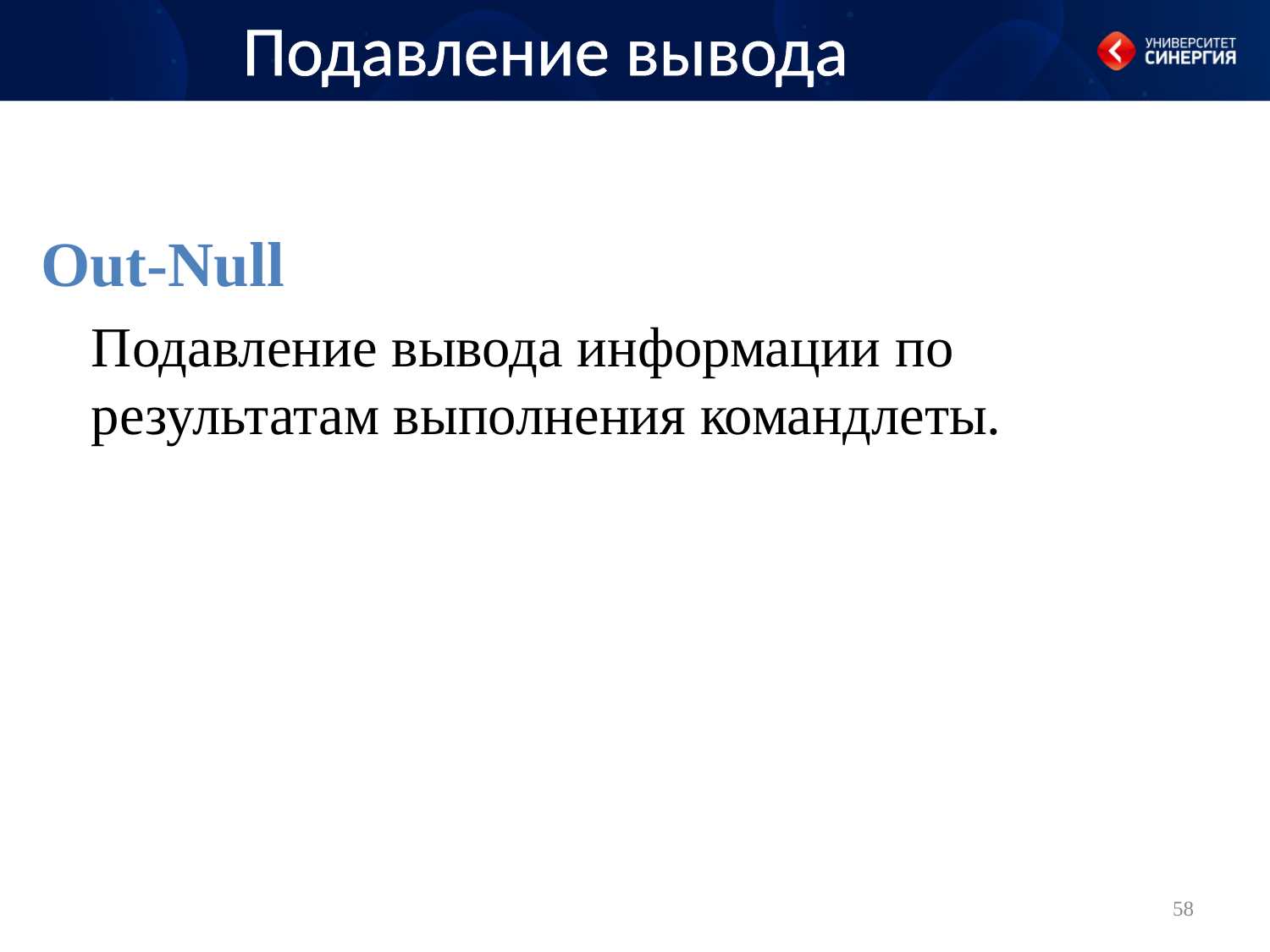

# Подавление вывода
Out-Null
Подавление вывода информации по результатам выполнения командлеты.
58